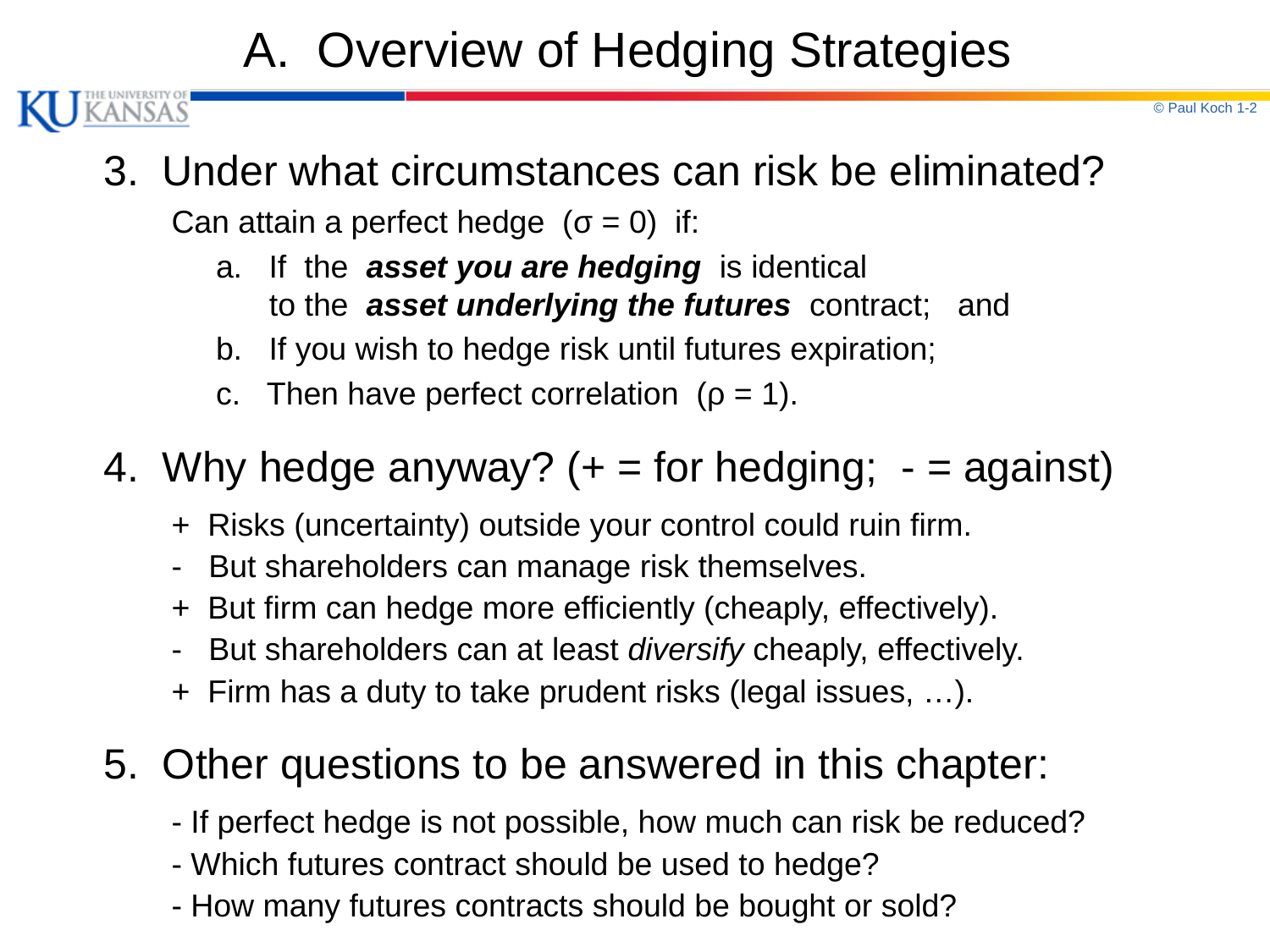

# A.  Overview of Hedging Strategies
© Paul Koch 1-2
     3.  Under what circumstances can risk be eliminated?
	Can attain a perfect hedge  (σ = 0)  if:
	     a.   If  the  asset you are hedging  is identical
	           to the  asset underlying the futures  contract;   and
	     b.   If you wish to hedge risk until futures expiration;
	     c.   Then have perfect correlation  (ρ = 1).

     4.  Why hedge anyway? (+ = for hedging;  - = against)
	+  Risks (uncertainty) outside your control could ruin firm.
	-   But shareholders can manage risk themselves.
	+  But firm can hedge more efficiently (cheaply, effectively).
	-   But shareholders can at least diversify cheaply, effectively.
	+  Firm has a duty to take prudent risks (legal issues, …).

     5.  Other questions to be answered in this chapter:
	- If perfect hedge is not possible, how much can risk be reduced?
	- Which futures contract should be used to hedge?
	- How many futures contracts should be bought or sold?